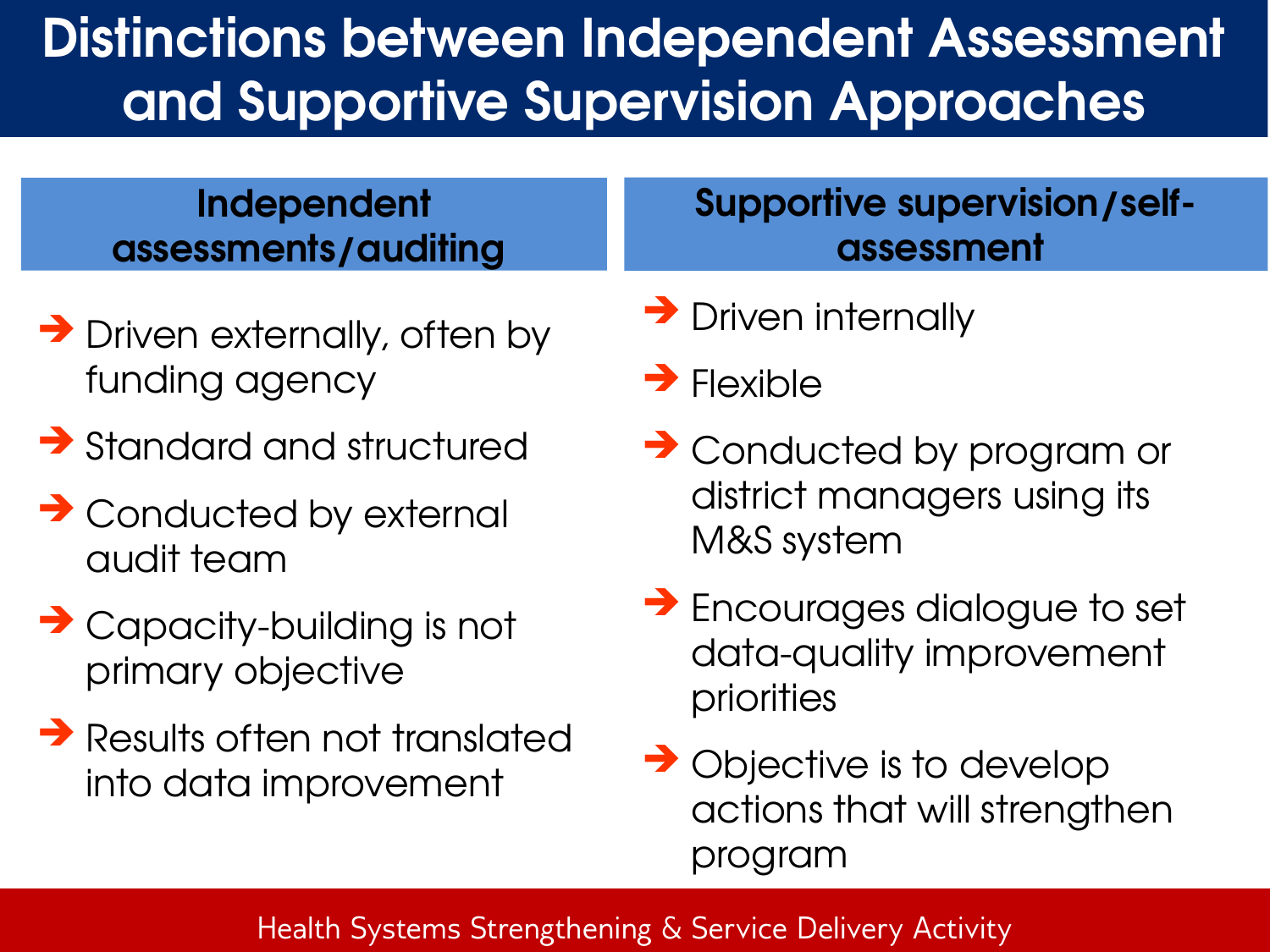

16
Distinctions between Independent Assessment and Supportive Supervision Approaches
Supportive supervision/self-assessment
Independent assessments/auditing
Driven internally
Flexible
Conducted by program or district managers using its M&S system
Encourages dialogue to set data-quality improvement priorities
Objective is to develop actions that will strengthen program
Driven externally, often by funding agency
Standard and structured
Conducted by external audit team
Capacity-building is not primary objective
Results often not translated into data improvement